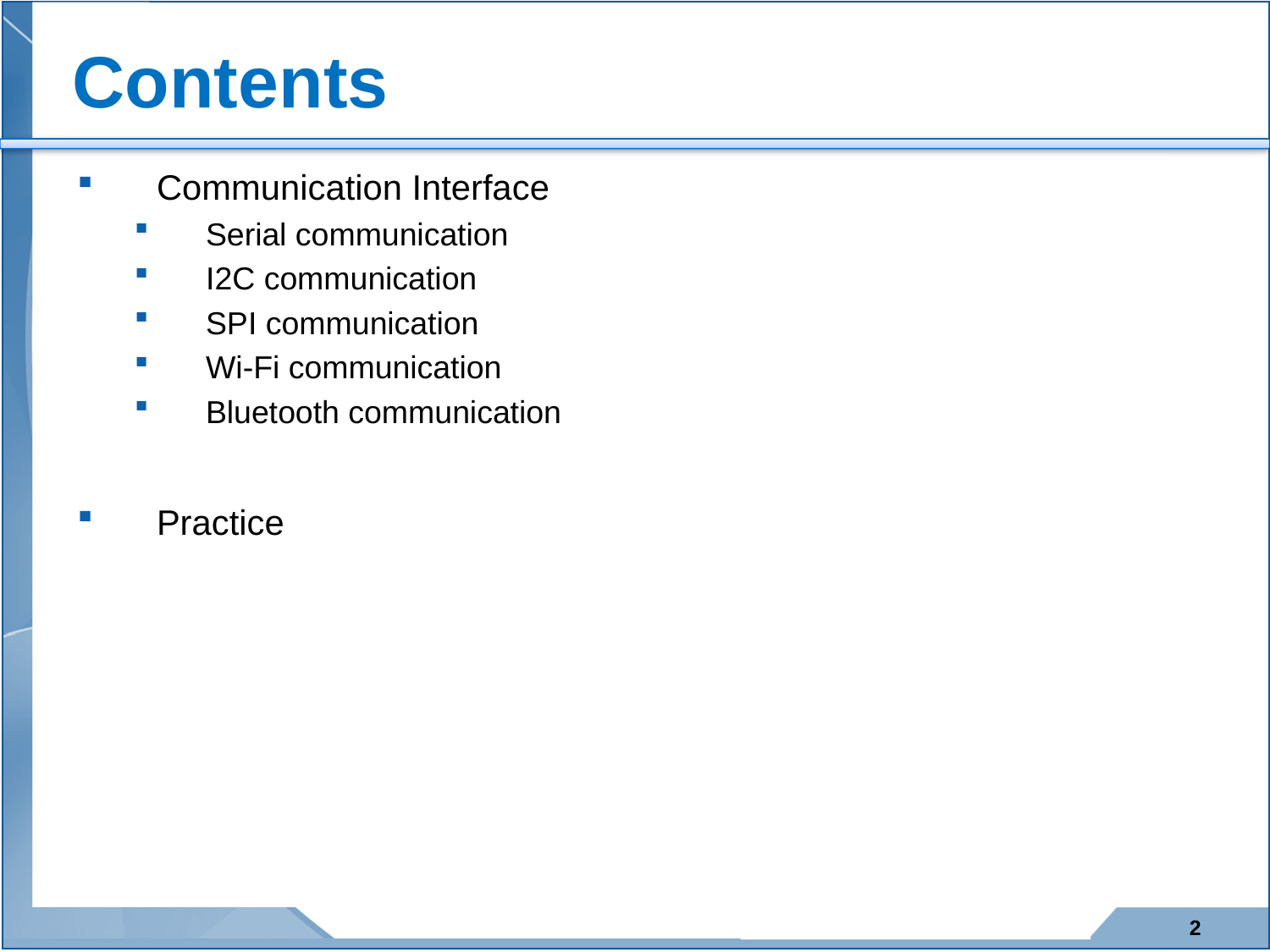

Communication Interface
Serial communication
I2C communication
SPI communication
Wi-Fi communication
Bluetooth communication

Practice
2